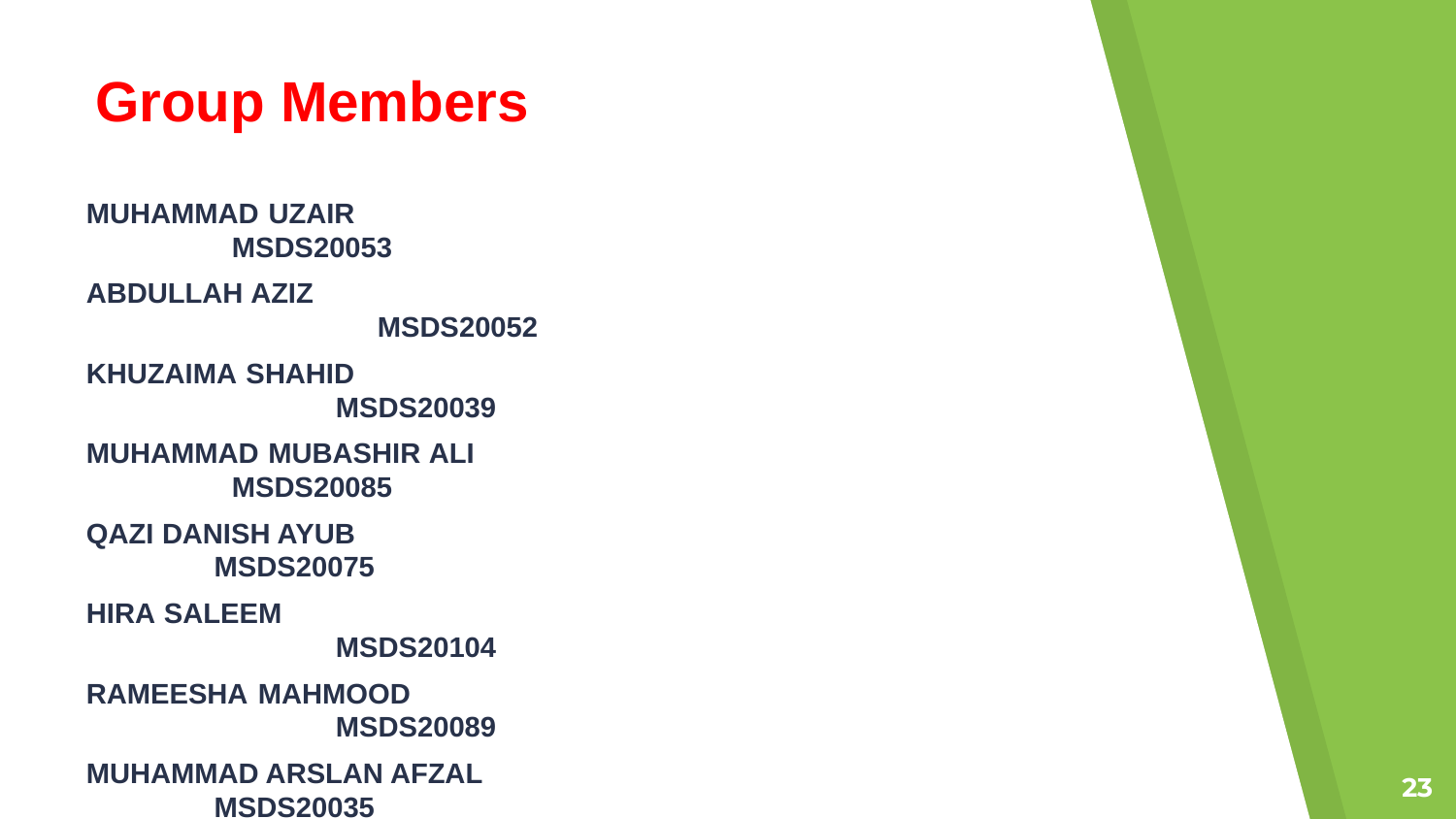

# Group Members
MUHAMMAD UZAIR	 	                                         		MSDS20053
ABDULLAH AZIZ                                                                    	   		MSDS20052
KHUZAIMA SHAHID                                 		  		             MSDS20039
MUHAMMAD MUBASHIR ALI                                                		MSDS20085
QAZI DANISH AYUB					                          MSDS20075
HIRA SALEEM                                             		   		             MSDS20104
RAMEESHA MAHMOOD                    	 	   		             MSDS20089
MUHAMMAD ARSLAN AFZAL				                          MSDS20035
AAFAQ IQBAL KHAN 					                          MSDS20016
Ahmad Nawaz                                                                                                  MSDS20093

23